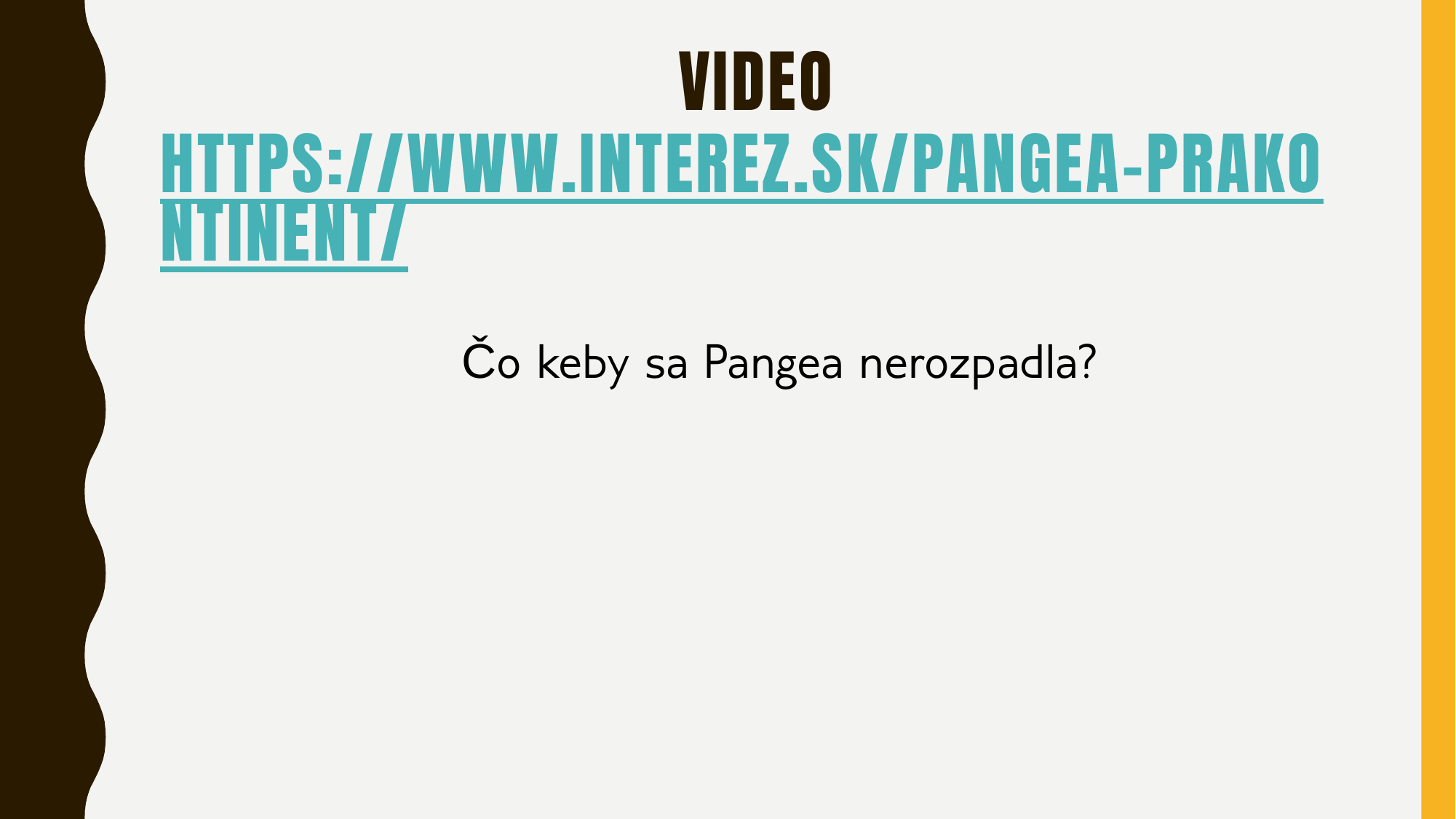

# VIDEO https://www.interez.sk/pangea-prakontinent/
Čo keby sa Pangea nerozpadla?